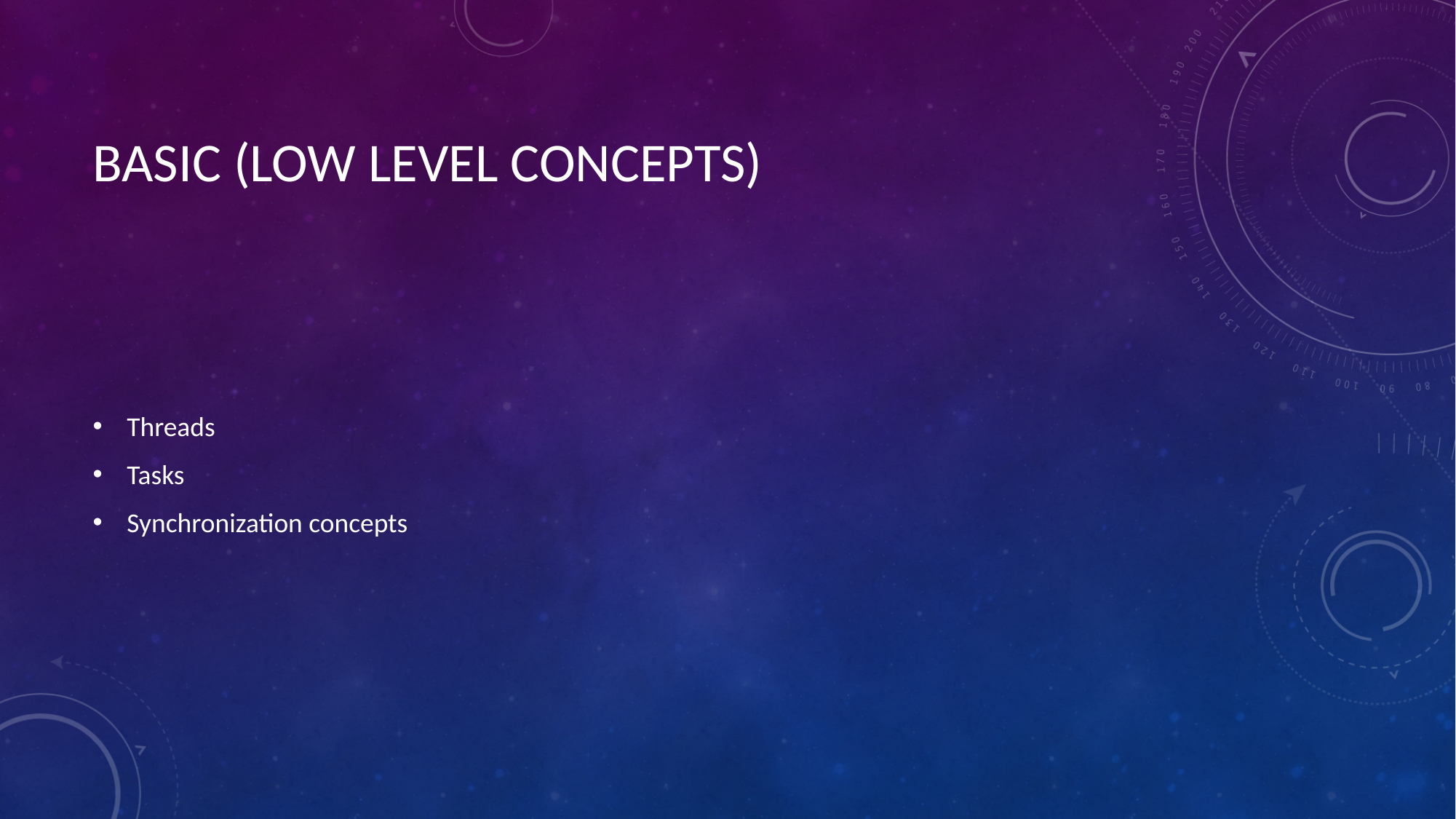

# Basic (Low level concepts)
Threads
Tasks
Synchronization concepts